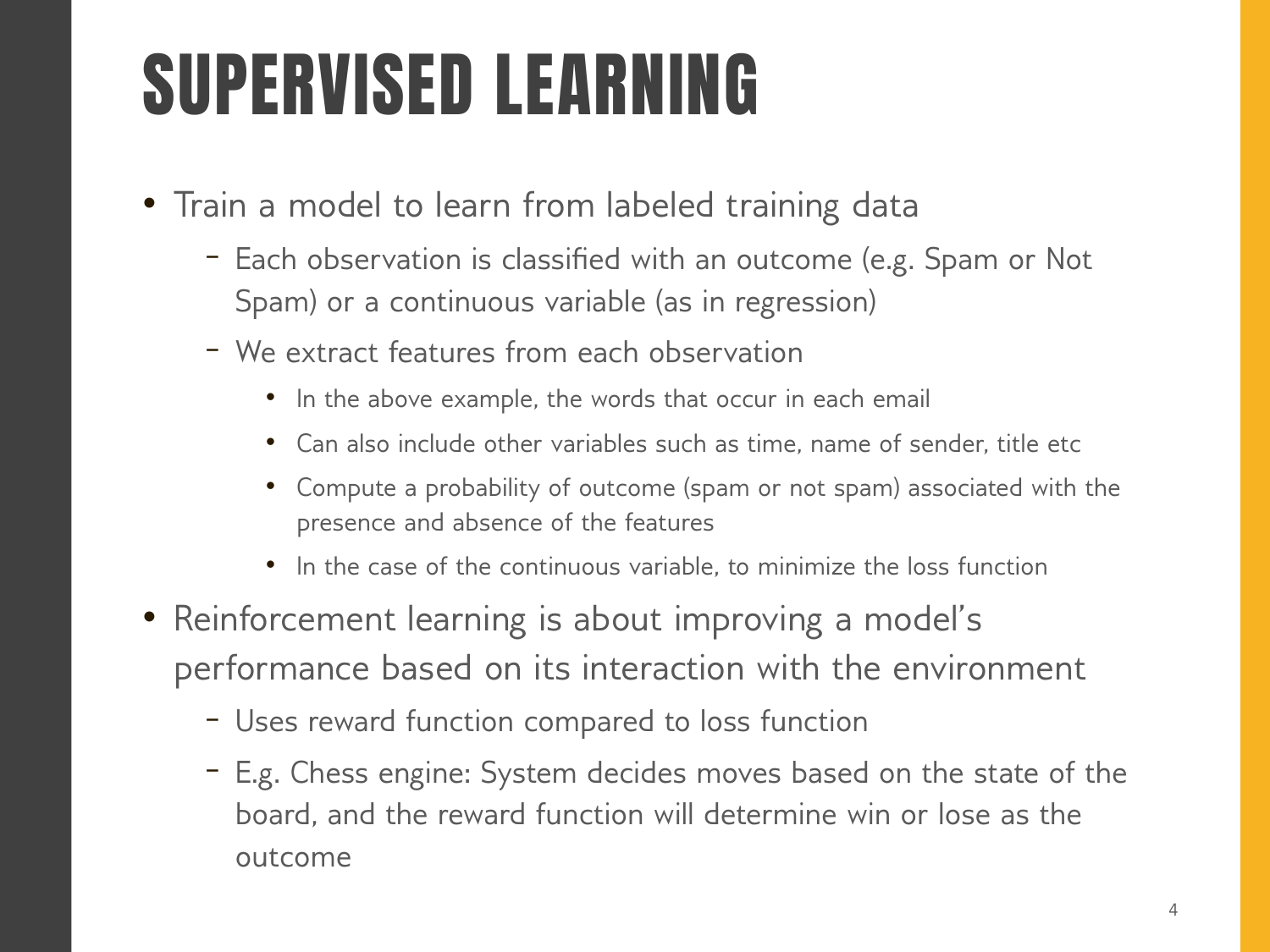

# Supervised learning
Train a model to learn from labeled training data
Each observation is classified with an outcome (e.g. Spam or Not Spam) or a continuous variable (as in regression)
We extract features from each observation
In the above example, the words that occur in each email
Can also include other variables such as time, name of sender, title etc
Compute a probability of outcome (spam or not spam) associated with the presence and absence of the features
In the case of the continuous variable, to minimize the loss function
Reinforcement learning is about improving a model’s performance based on its interaction with the environment
Uses reward function compared to loss function
E.g. Chess engine: System decides moves based on the state of the board, and the reward function will determine win or lose as the outcome
4